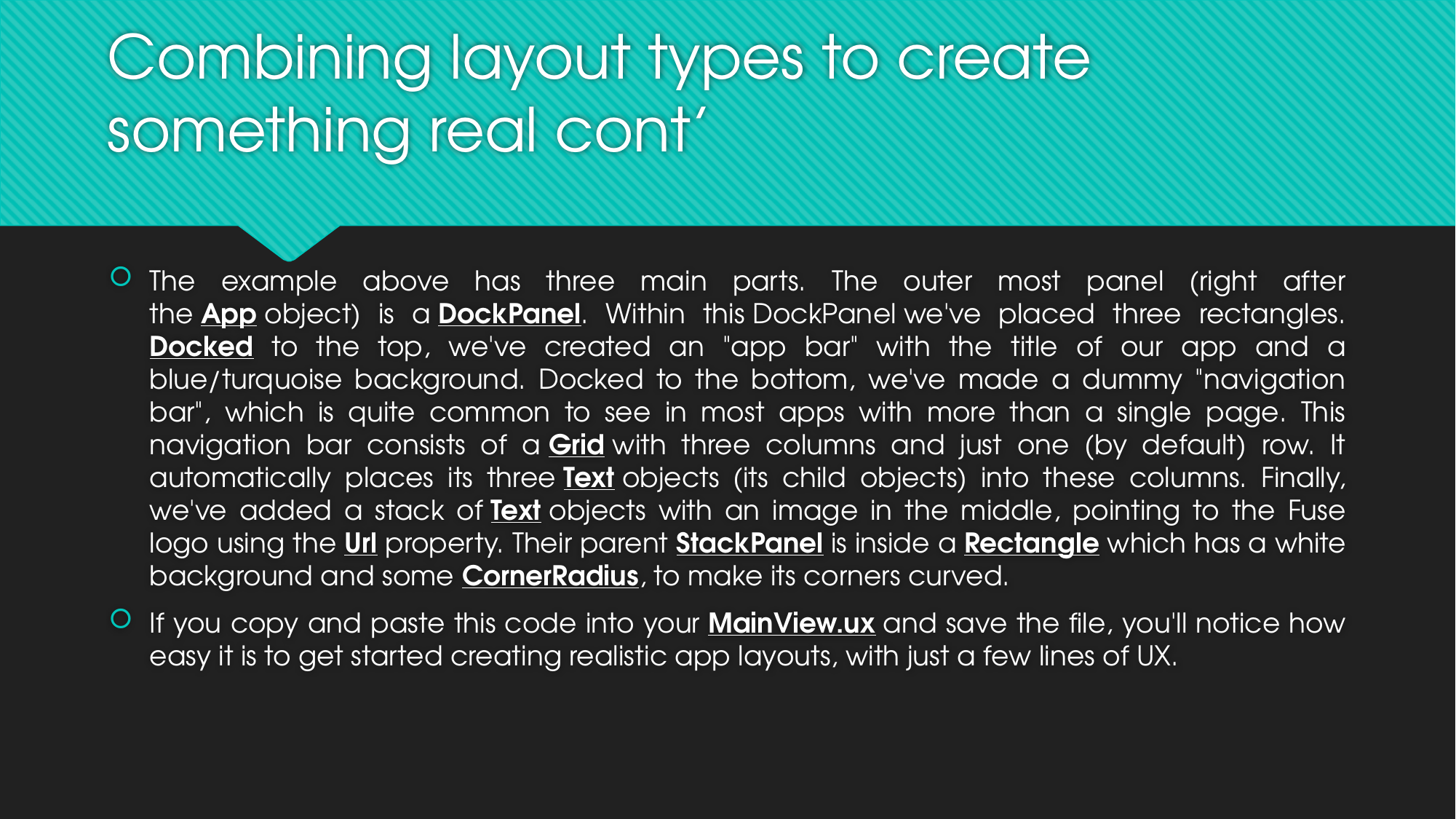

# Combining layout types to create something real cont’
The example above has three main parts. The outer most panel (right after the App object) is a DockPanel. Within this DockPanel we've placed three rectangles. Docked to the top, we've created an "app bar" with the title of our app and a blue/turquoise background. Docked to the bottom, we've made a dummy "navigation bar", which is quite common to see in most apps with more than a single page. This navigation bar consists of a Grid with three columns and just one (by default) row. It automatically places its three Text objects (its child objects) into these columns. Finally, we've added a stack of Text objects with an image in the middle, pointing to the Fuse logo using the Url property. Their parent StackPanel is inside a Rectangle which has a white background and some CornerRadius, to make its corners curved.
If you copy and paste this code into your MainView.ux and save the file, you'll notice how easy it is to get started creating realistic app layouts, with just a few lines of UX.